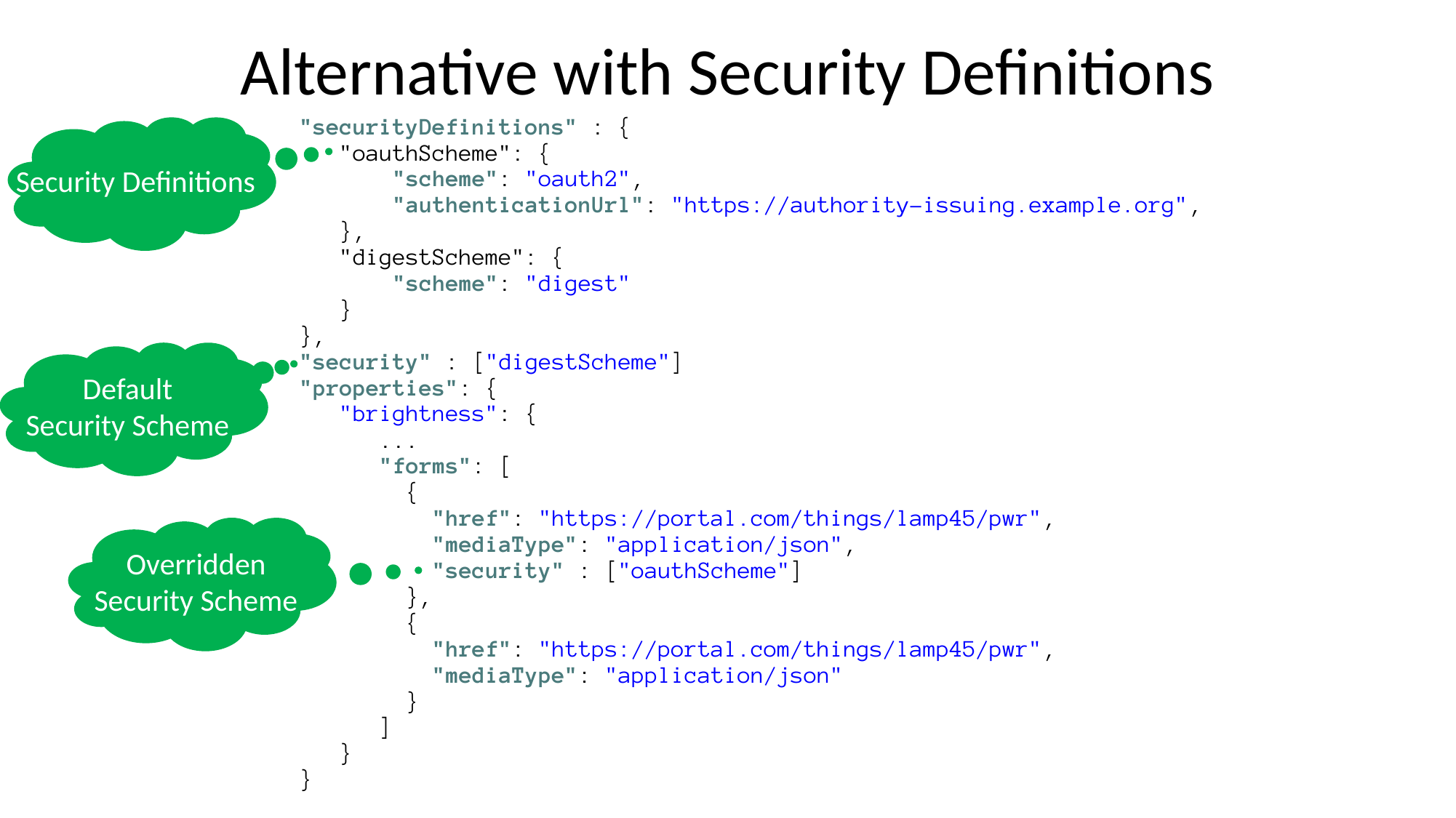

# Alternative with Security Definitions
"securityDefinitions" : {
   "oauthScheme": {
       "scheme": "oauth2",
       "authenticationUrl": "https://authority-issuing.example.org",
   },
   "digestScheme": {
       "scheme": "digest"
   }
},
"security" : ["digestScheme"]
"properties": {
   "brightness": {
      ...
      "forms": [
        {
          "href": "https://portal.com/things/lamp45/pwr",
          "mediaType": "application/json",
          "security" : ["oauthScheme"]
        },
        {
          "href": "https://portal.com/things/lamp45/pwr",
          "mediaType": "application/json"
        }
      ]
   }
}

Security Definitions
Default
Security Scheme
Overridden
Security Scheme